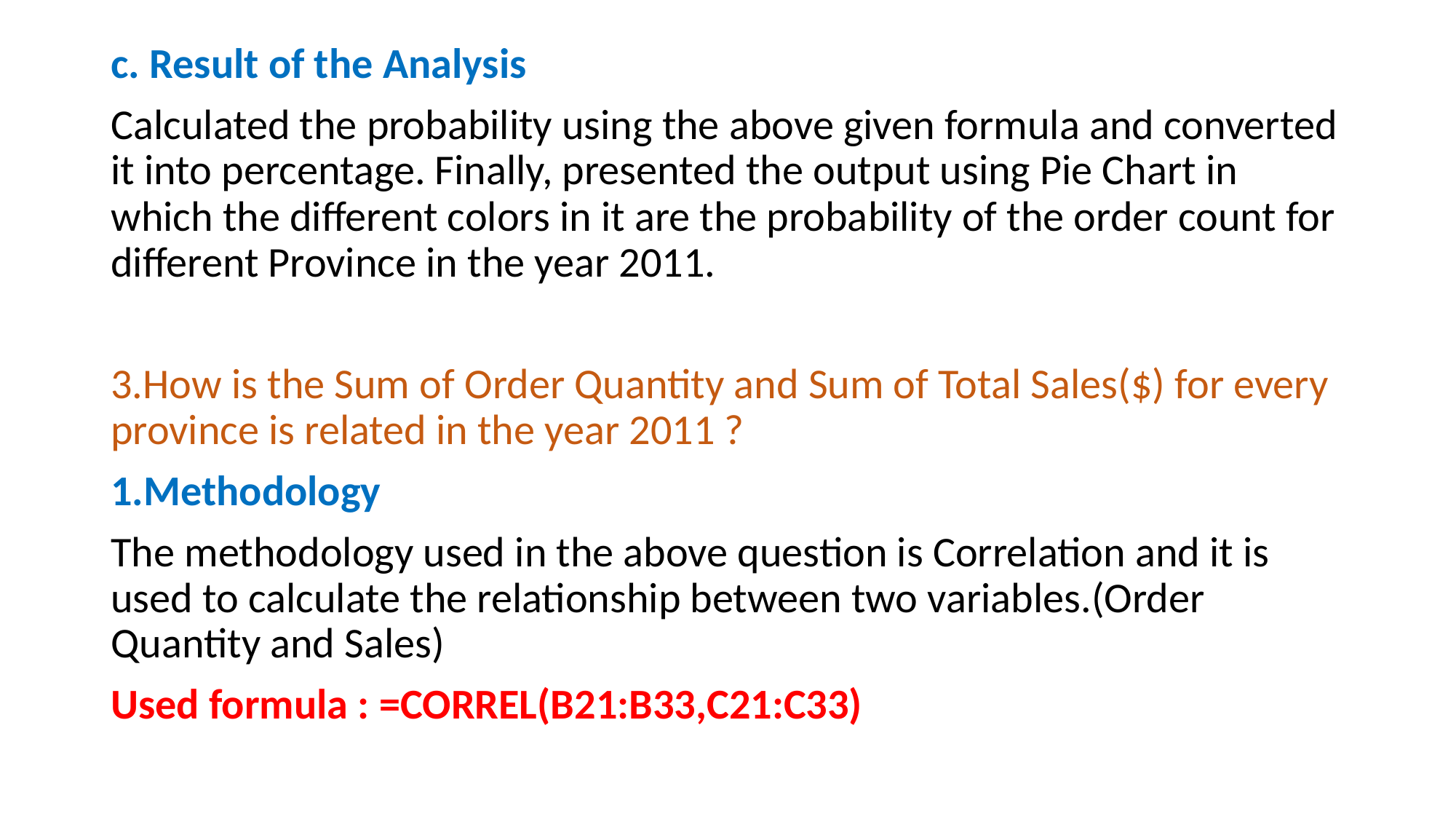

c. Result of the Analysis
Calculated the probability using the above given formula and converted it into percentage. Finally, presented the output using Pie Chart in which the different colors in it are the probability of the order count for different Province in the year 2011.

3.How is the Sum of Order Quantity and Sum of Total Sales($) for every province is related in the year 2011 ?
1.Methodology
The methodology used in the above question is Correlation and it is used to calculate the relationship between two variables.(Order Quantity and Sales)
Used formula : =CORREL(B21:B33,C21:C33)